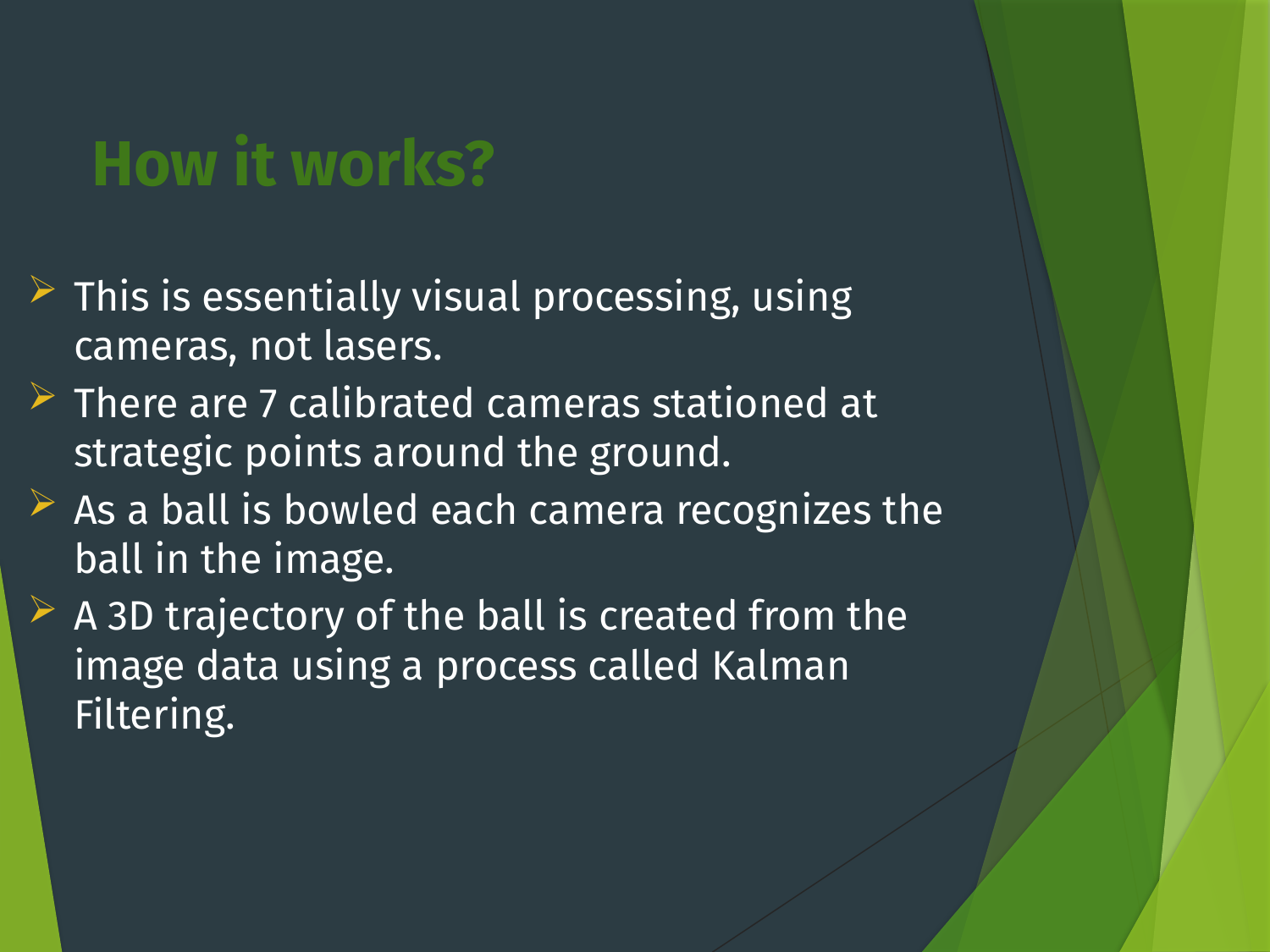

How it works?

This is essentially visual processing, using cameras, not lasers.
There are 7 calibrated cameras stationed at strategic points around the ground.
As a ball is bowled each camera recognizes the ball in the image.
A 3D trajectory of the ball is created from the image data using a process called Kalman Filtering.